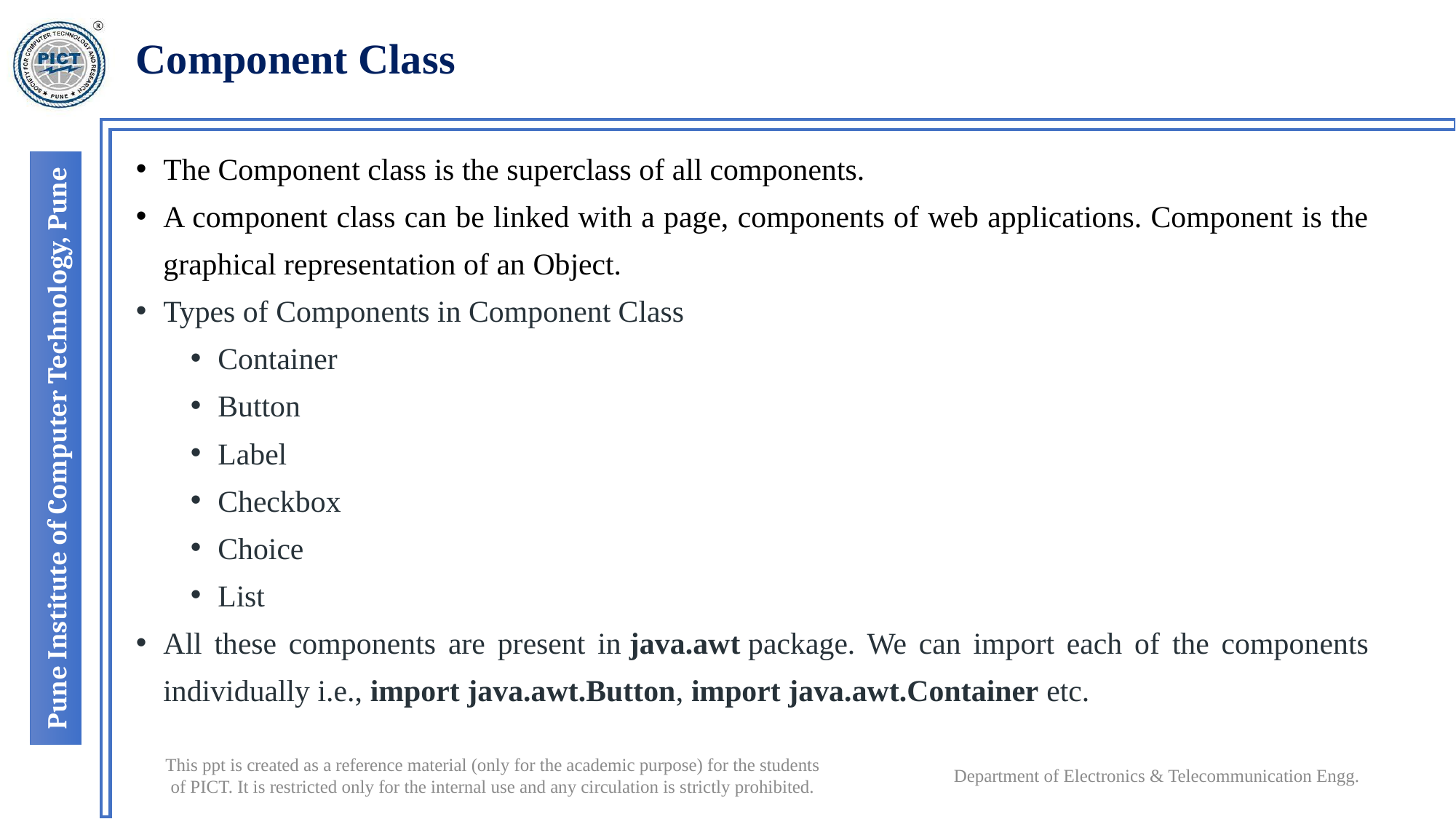

# Component Class
The Component class is the superclass of all components.
A component class can be linked with a page, components of web applications. Component is the graphical representation of an Object.
Types of Components in Component Class
Container
Button
Label
Checkbox
Choice
List
All these components are present in java.awt package. We can import each of the components individually i.e., import java.awt.Button, import java.awt.Container etc.
Department of Electronics & Telecommunication Engg.